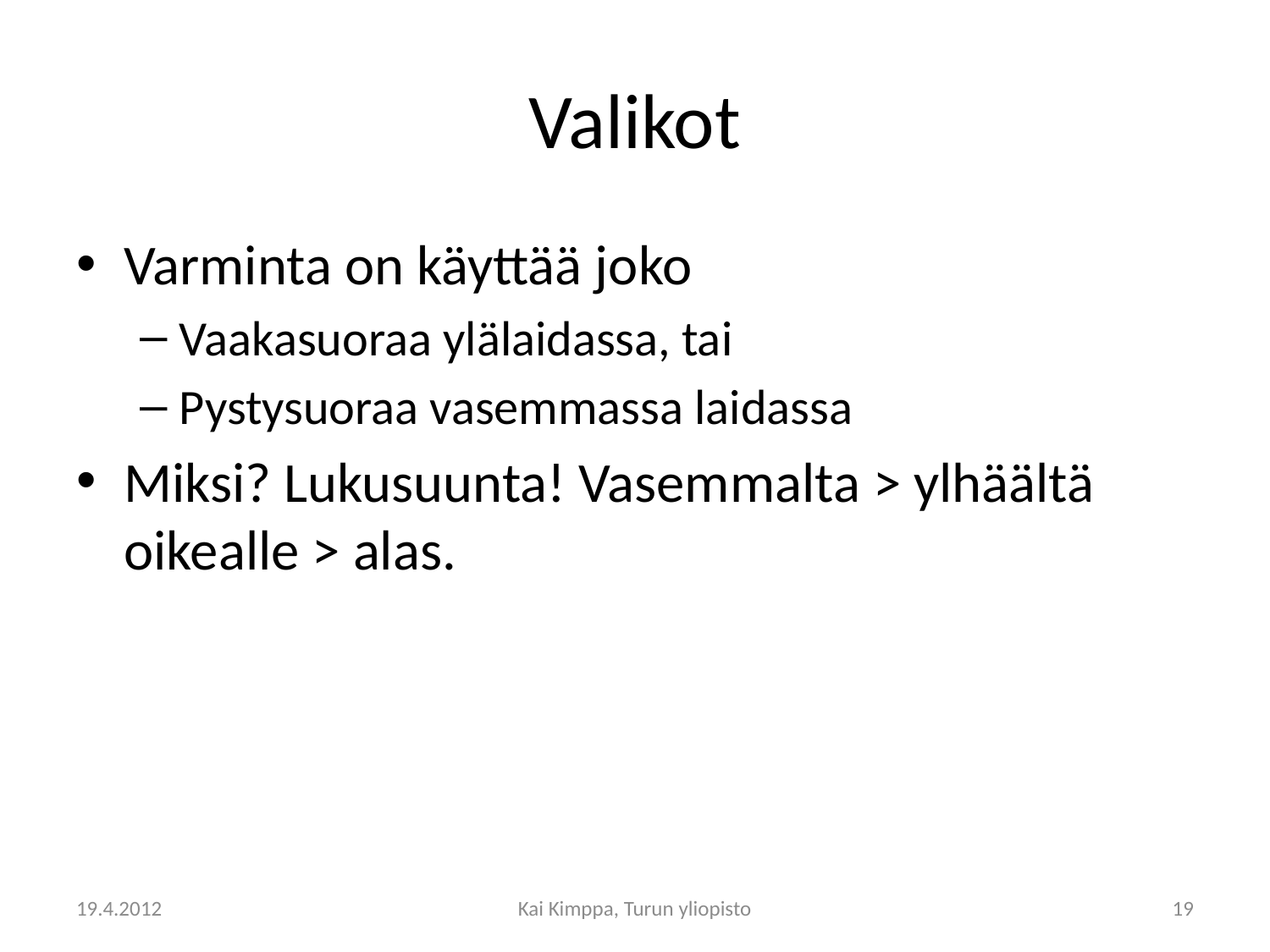

# Valikot
Varminta on käyttää joko
Vaakasuoraa ylälaidassa, tai
Pystysuoraa vasemmassa laidassa
Miksi? Lukusuunta! Vasemmalta > ylhäältä oikealle > alas.
19.4.2012
Kai Kimppa, Turun yliopisto
19